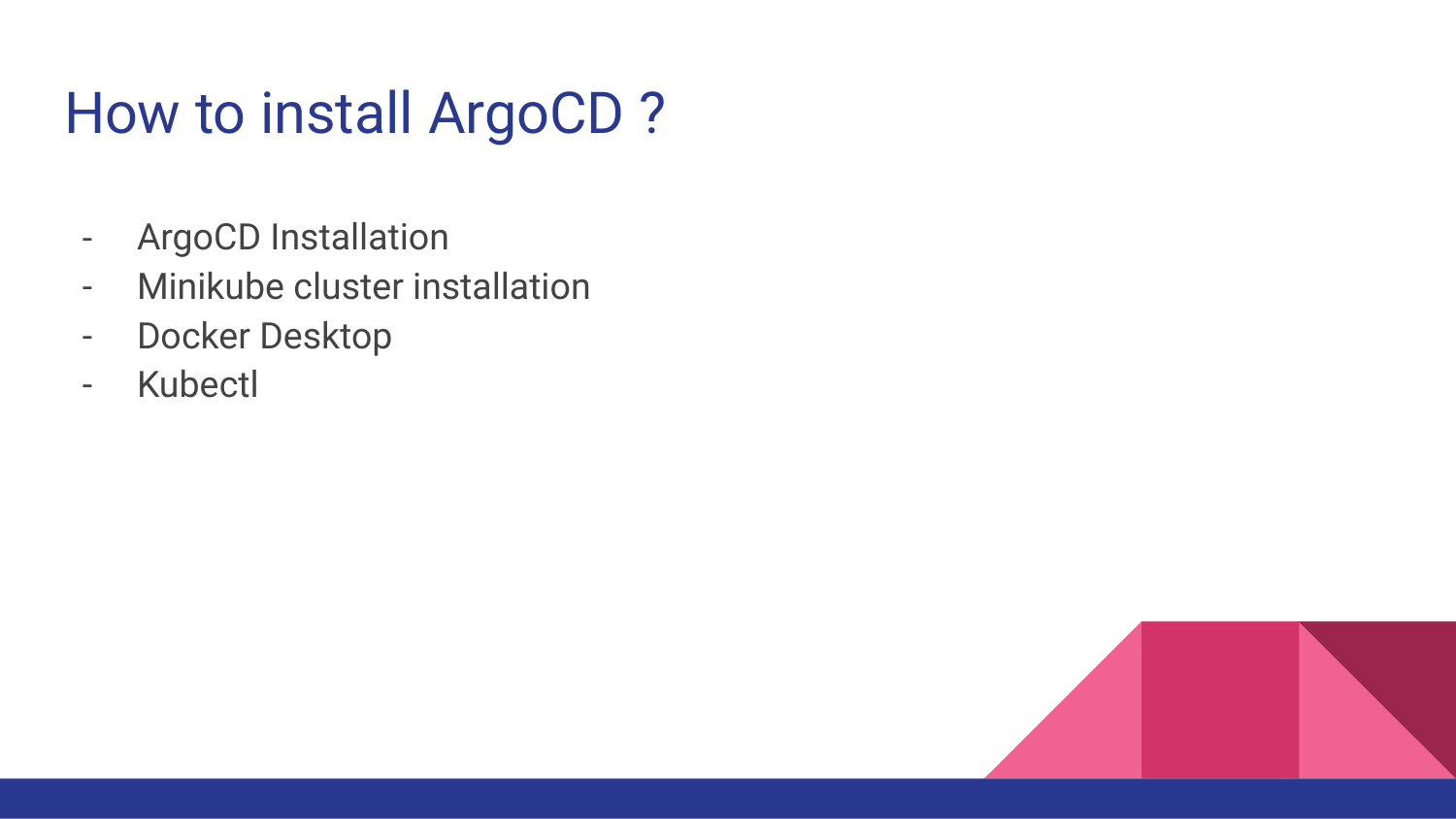

# How to install ArgoCD ?
ArgoCD Installation
Minikube cluster installation
Docker Desktop
Kubectl